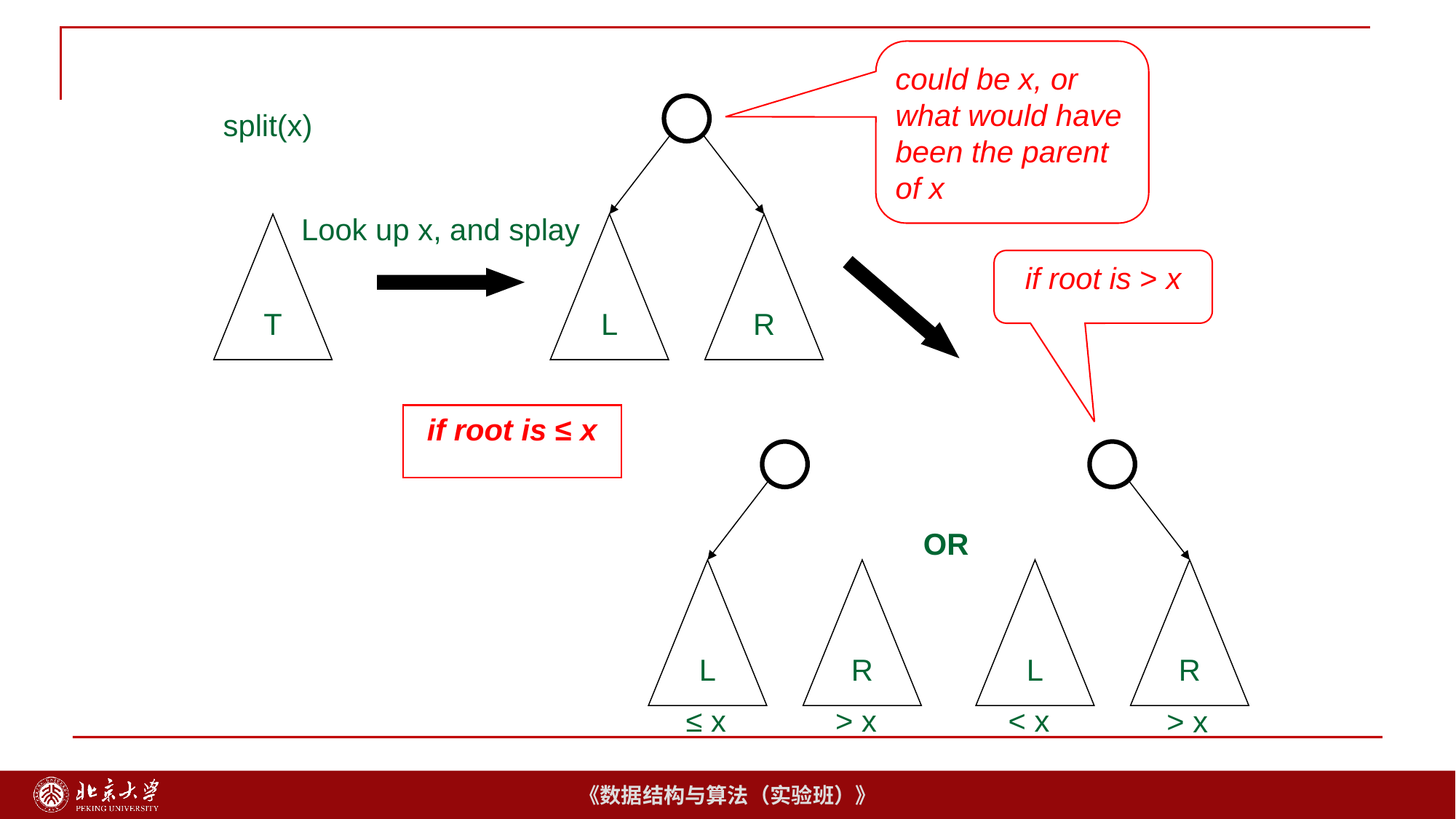

could be x, or what would have been the parent of x

L
R
split(x)
Look up x, and splay

T
if root is > x

if root is ≤ x

L
R
≤ x
> x

L
R
< x
> x
OR